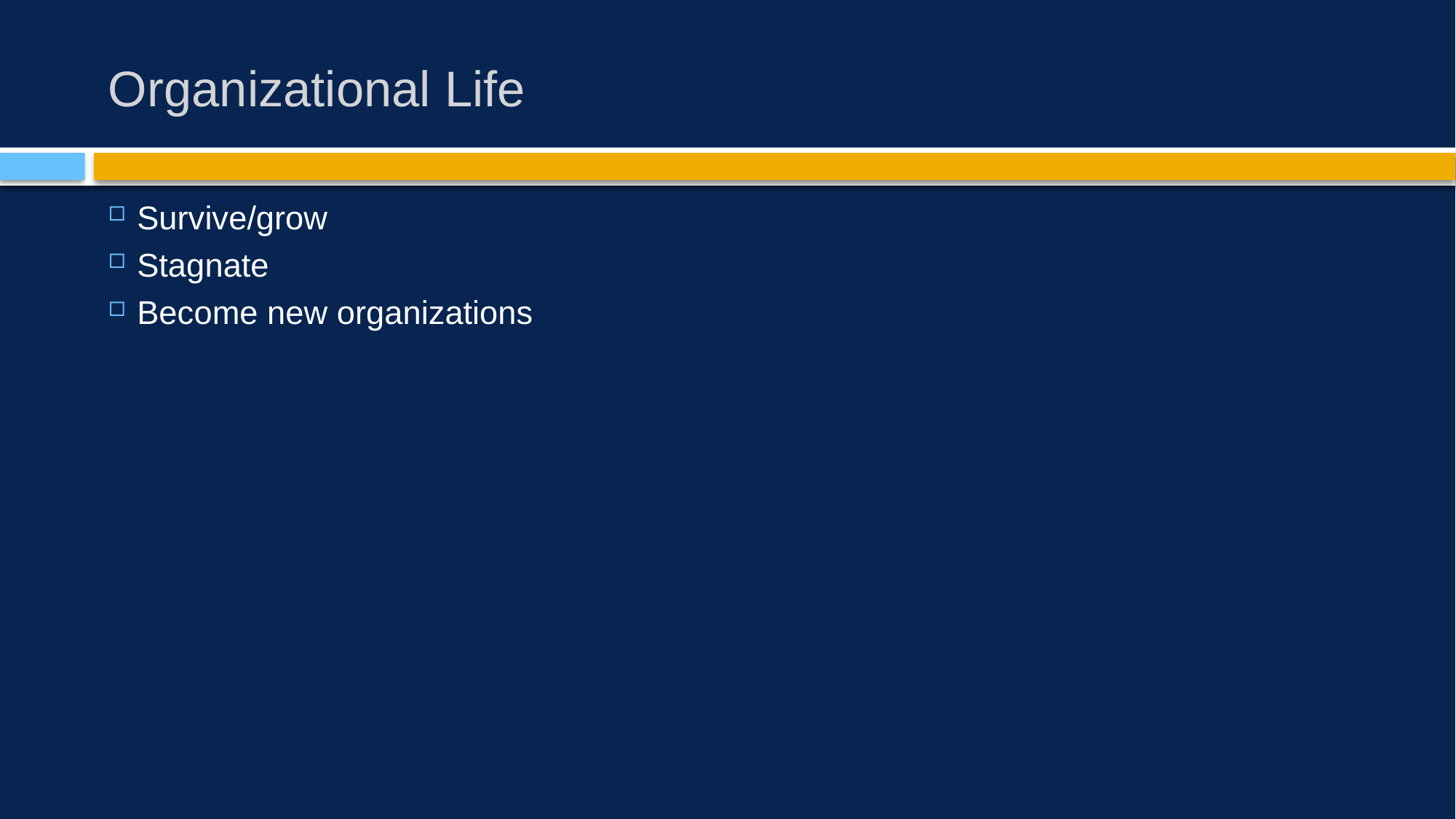

# Organizational Life
Survive/grow
Stagnate
Become new organizations